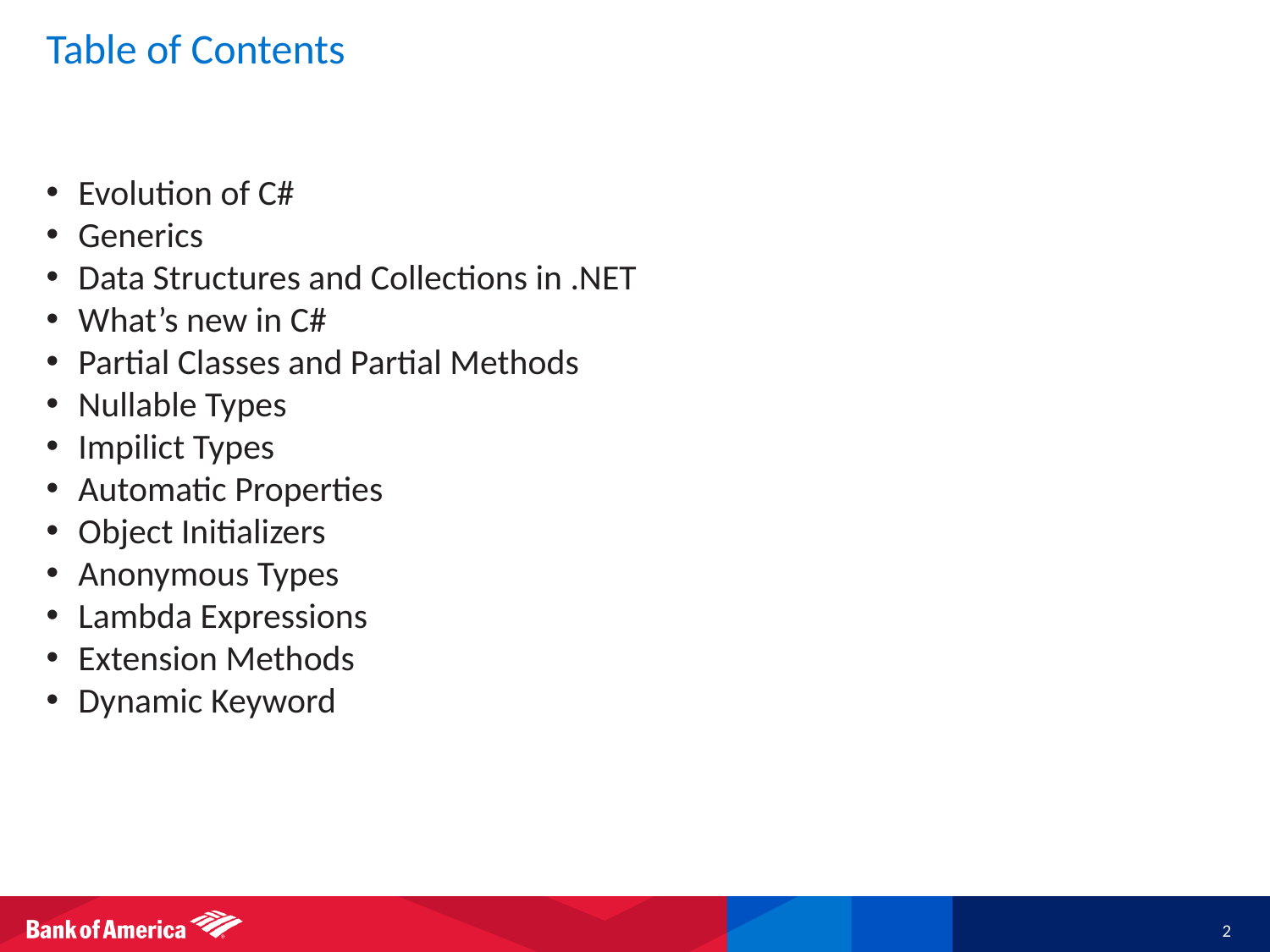

# Table of Contents
Evolution of C#
Generics
Data Structures and Collections in .NET
What’s new in C#
Partial Classes and Partial Methods
Nullable Types
Impilict Types
Automatic Properties
Object Initializers
Anonymous Types
Lambda Expressions
Extension Methods
Dynamic Keyword

2